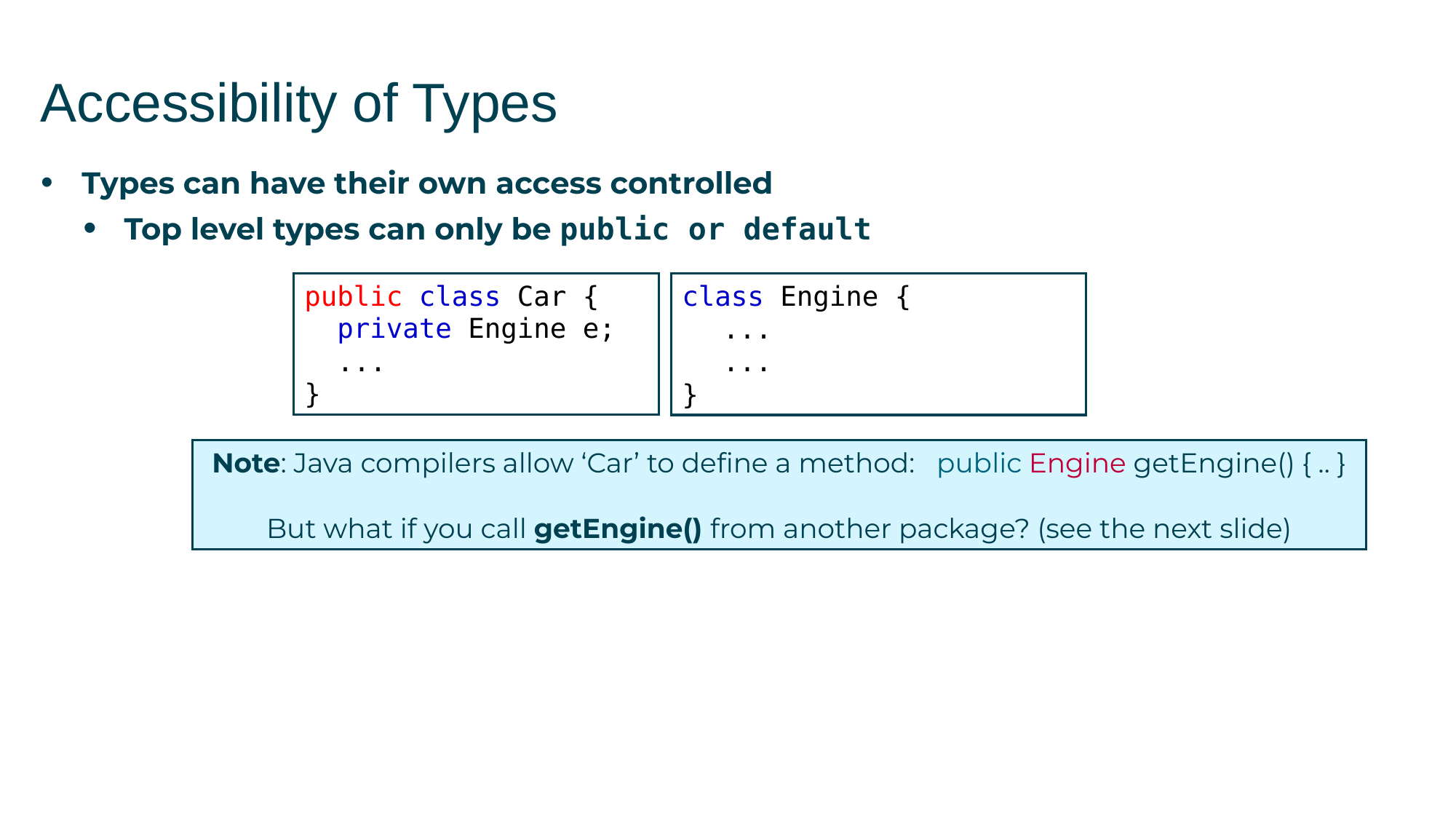

# Accessibility of Types
Types can have their own access controlled
Top level types can only be public or default
public class Car {
  private Engine e;
  ...
}
class Engine {
	...
	...
}
Note: Java compilers allow ‘Car’ to define a method:   public Engine getEngine() { .. }

But what if you call getEngine() from another package? (see the next slide)